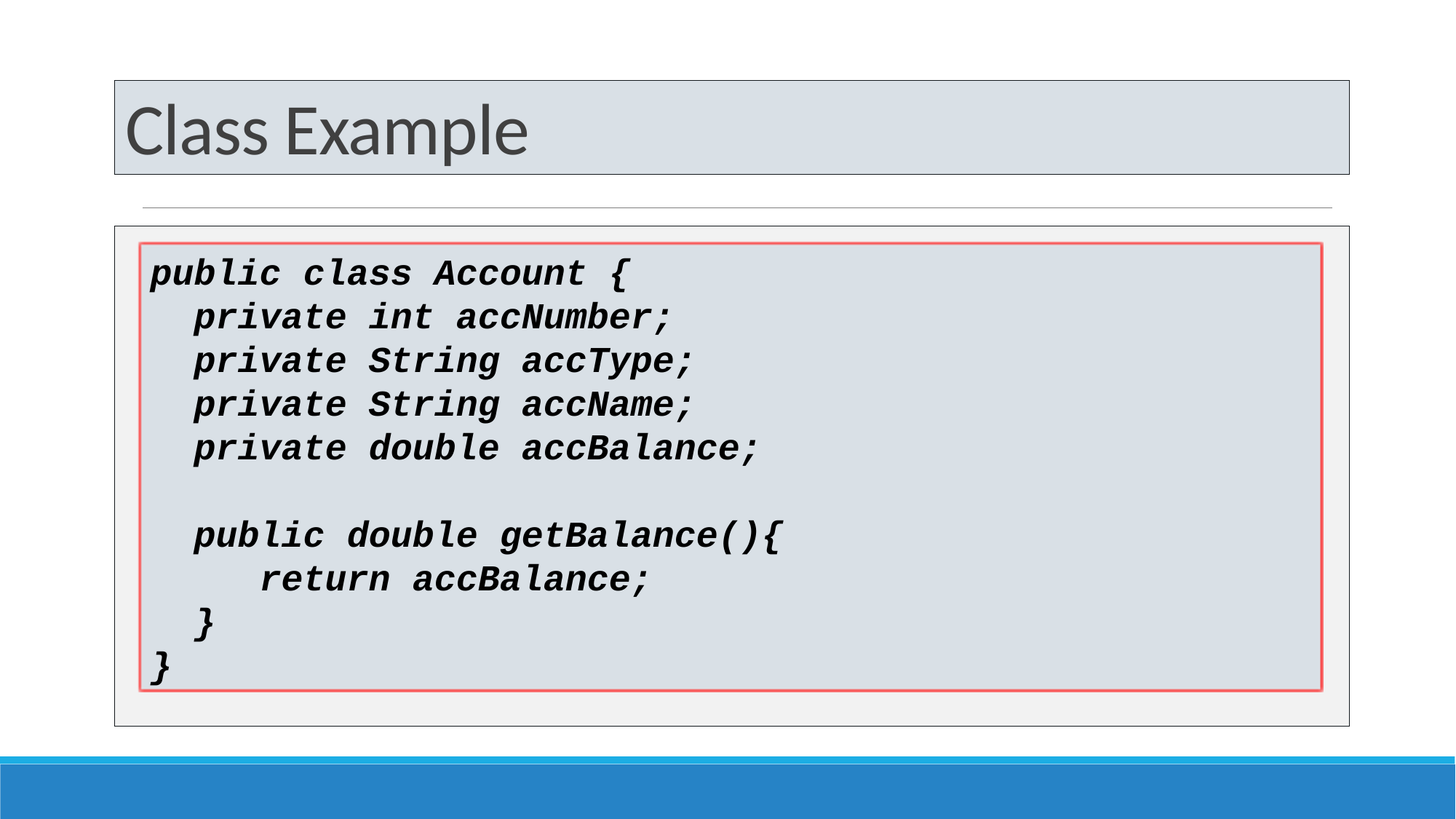

# Class Example

public class Account {
  private int accNumber;
  private String accType;
  private String accName;
  private double accBalance;

  public double getBalance(){
	return accBalance;
  }
}